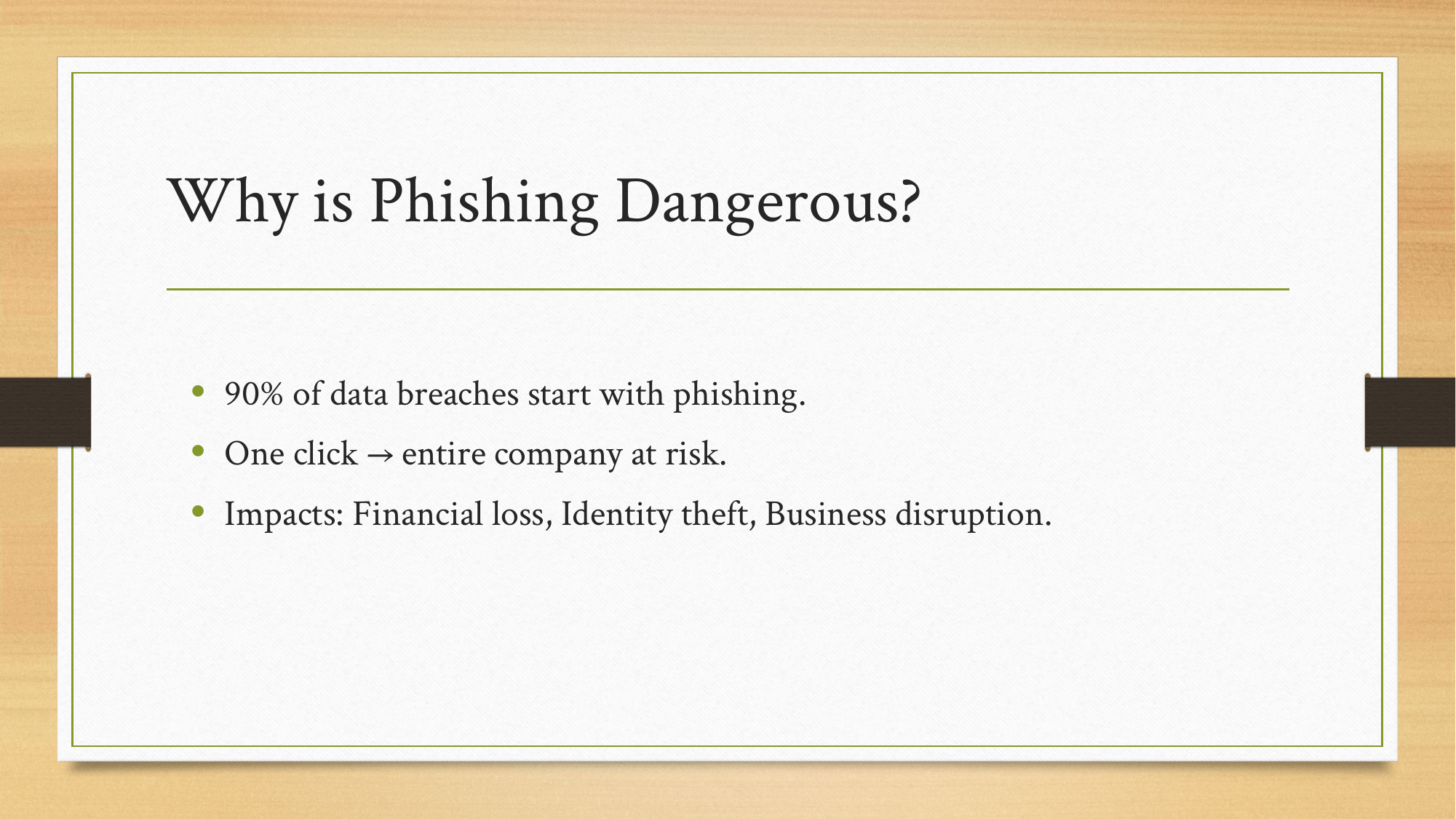

# Why is Phishing Dangerous?
90% of data breaches start with phishing.
One click → entire company at risk.
Impacts: Financial loss, Identity theft, Business disruption.